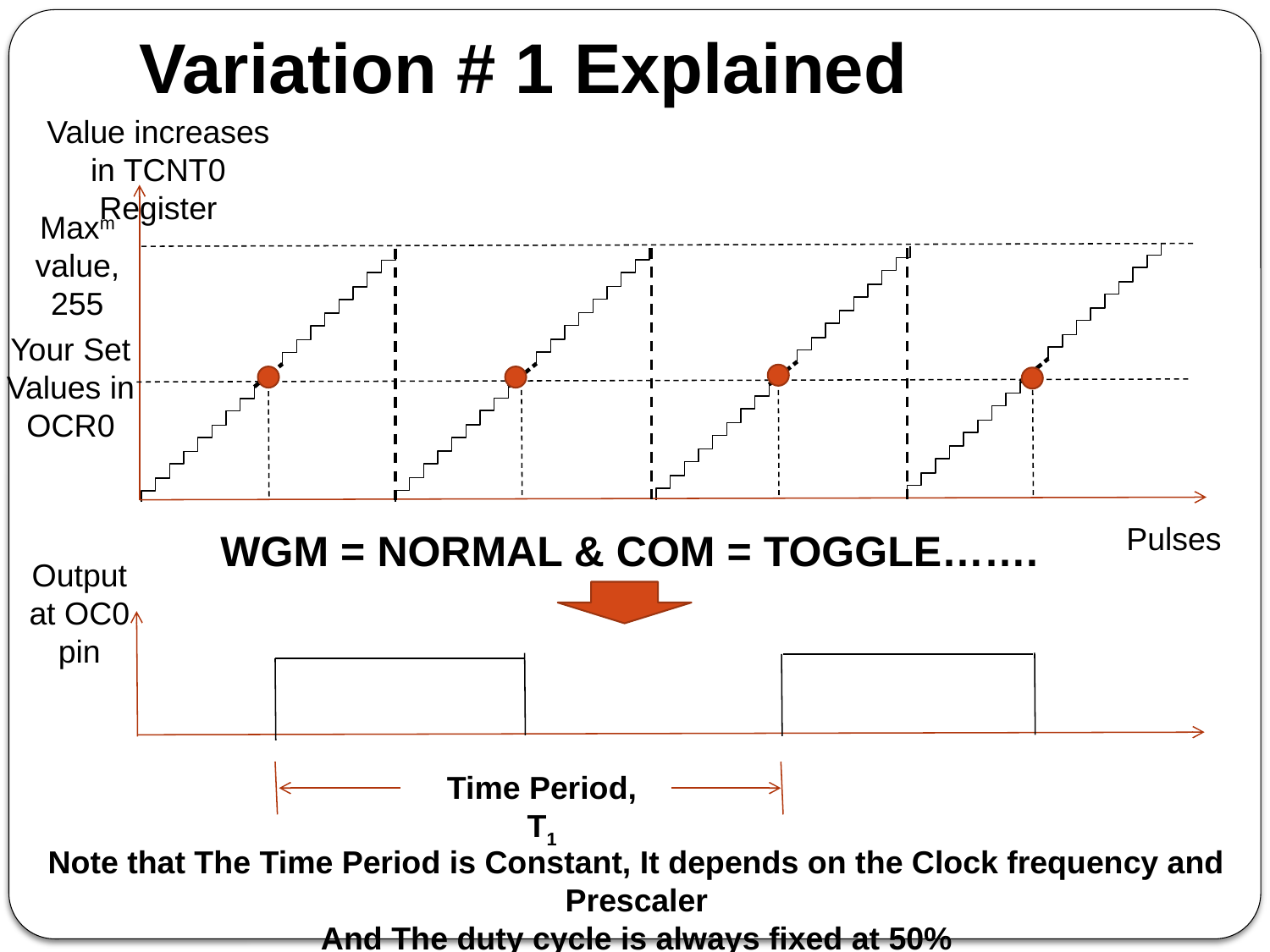

# Variation # 1 Explained
Value increases in TCNT0 Register
Maxm value, 255
Your Set Values in OCR0

Pulses
WGM = NORMAL & COM = TOGGLE…….
Output at OC0 pin

Time Period, T1
Note that The Time Period is Constant, It depends on the Clock frequency and Prescaler
And The duty cycle is always fixed at 50%